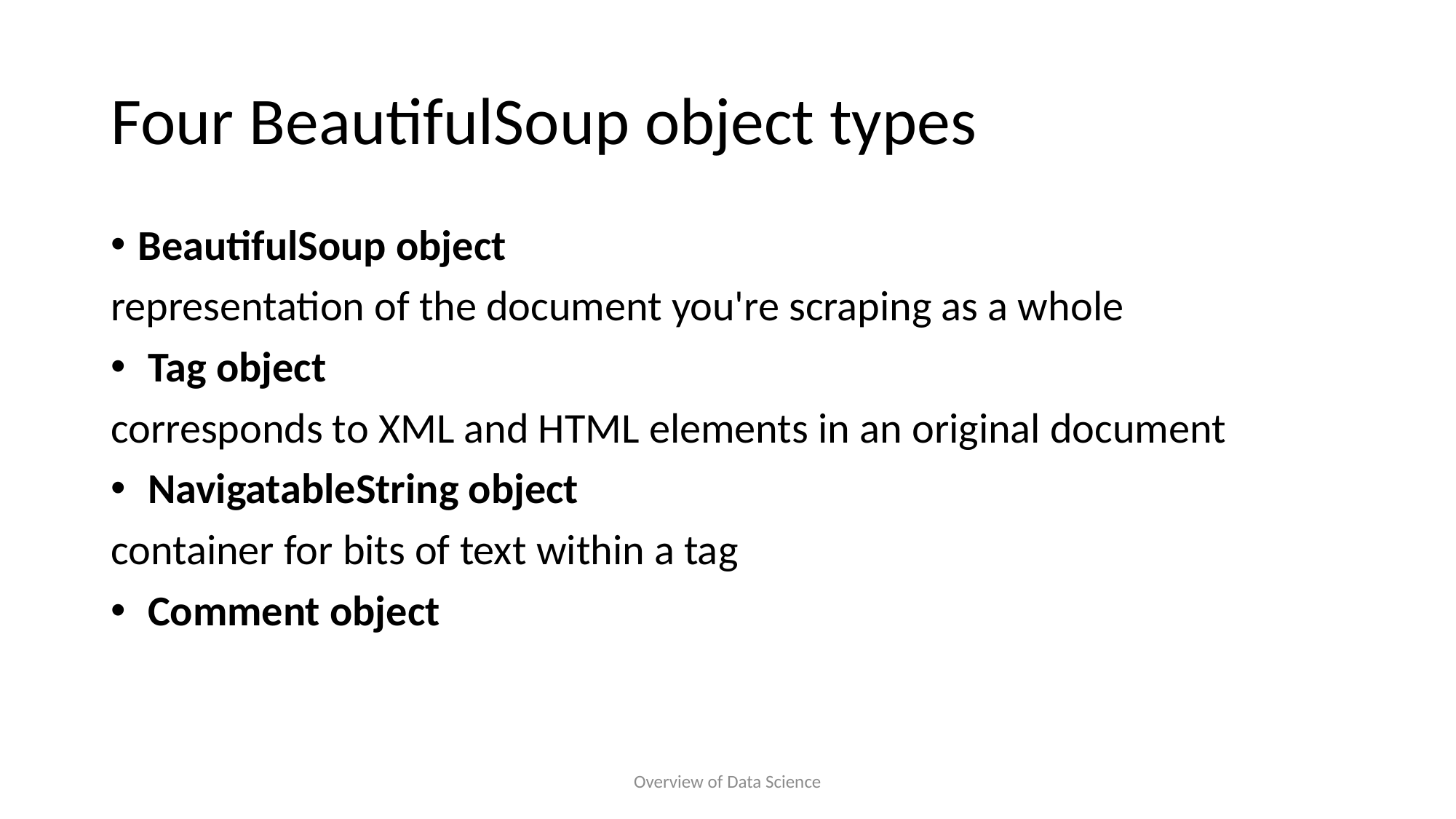

# Four BeautifulSoup object types
BeautifulSoup object
representation of the document you're scraping as a whole
 Tag object
corresponds to XML and HTML elements in an original document
 NavigatableString object
container for bits of text within a tag
 Comment object
Overview of Data Science